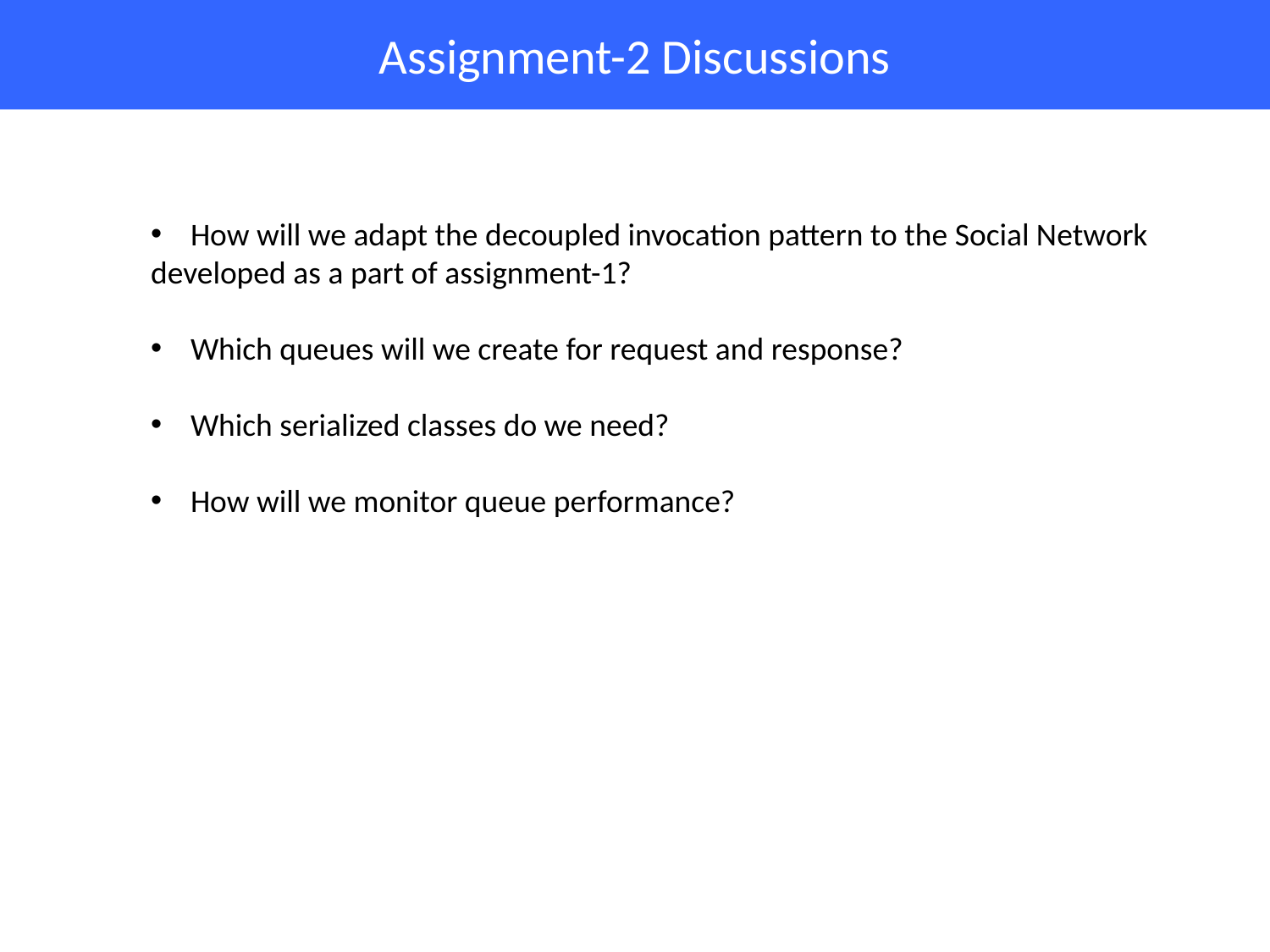

# Assignment-2 Discussions
How will we adapt the decoupled invocation pattern to the Social Network
developed as a part of assignment-1?

Which queues will we create for request and response?

Which serialized classes do we need?

How will we monitor queue performance?